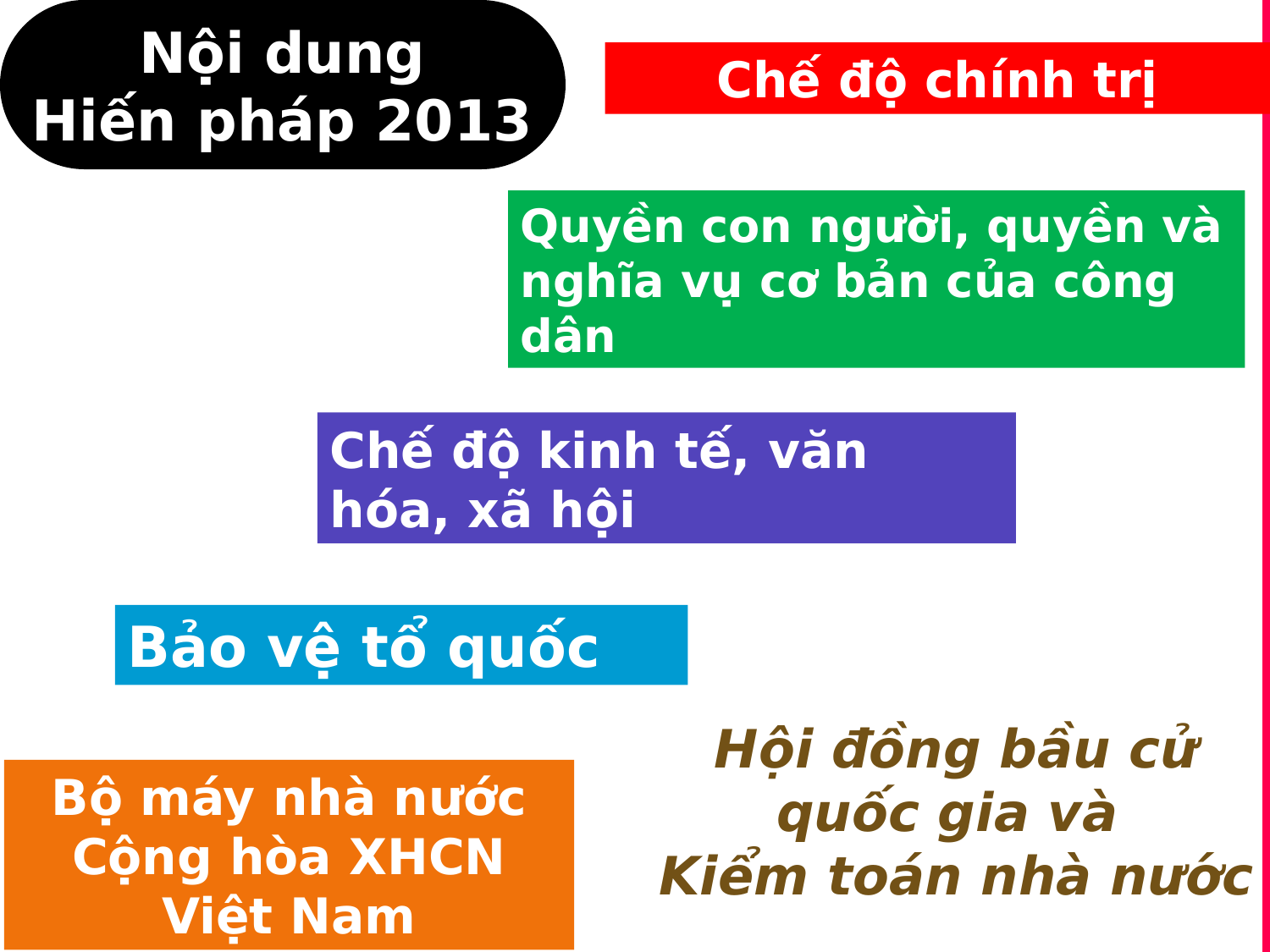

Nội dung
Hiến pháp 2013
Chế độ chính trị

Quyền con người, quyền và nghĩa vụ cơ bản của công dân
Chế độ kinh tế, văn hóa, xã hội

Bảo vệ tổ quốc
Hội đồng bầu cử quốc gia và
Kiểm toán nhà nước
Bộ máy nhà nước Cộng hòa XHCN Việt Nam